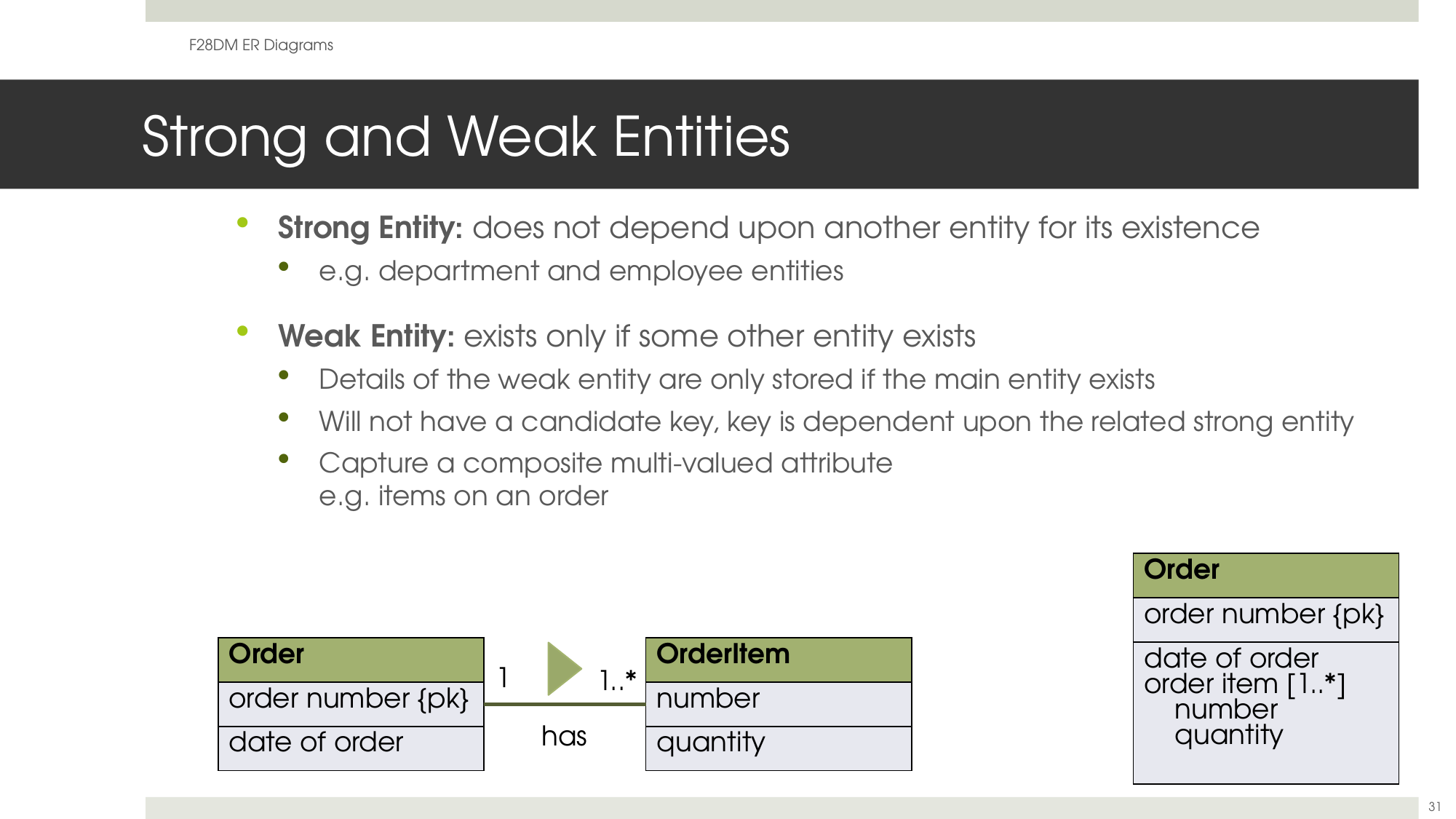

F28DM ER Diagrams

# Strong and Weak Entities
Strong Entity: does not depend upon another entity for its existence
e.g. department and employee entities
Weak Entity: exists only if some other entity exists
Details of the weak entity are only stored if the main entity exists
Will not have a candidate key, key is dependent upon the related strong entity
Capture a composite multi-valued attribute
e.g. items on an order
| Order |
| --- |
| order number {pk} |
| date of order order item [1..\*] number quantity |
| Order |
| --- |
| order number {pk} |
| date of order |
| OrderItem |
| --- |
| number |
| quantity |

1
1..*
has
31